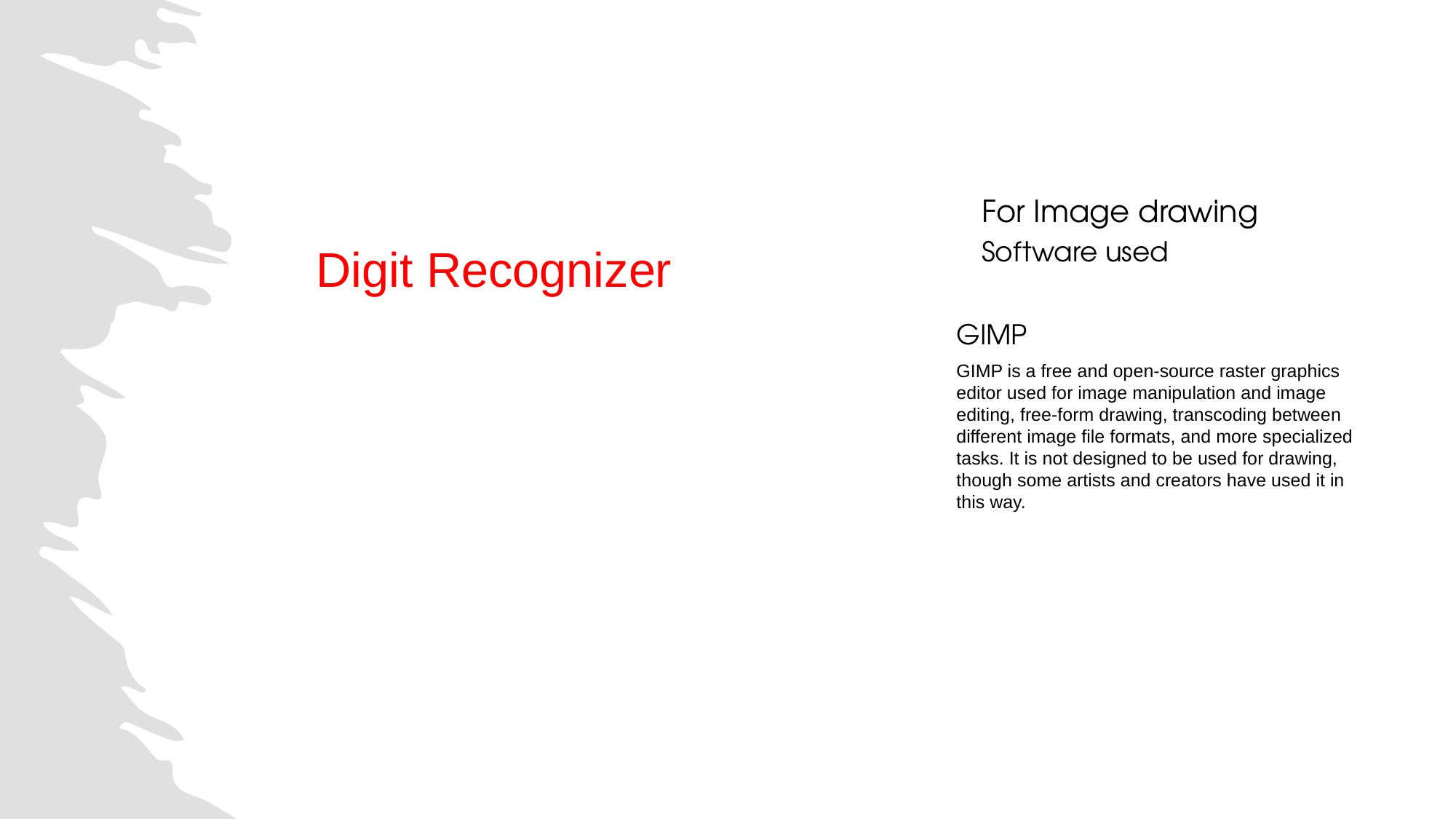

For Image drawing
Software used
Digit Recognizer
GIMP
GIMP is a free and open-source raster graphics editor used for image manipulation and image editing, free-form drawing, transcoding between different image file formats, and more specialized tasks. It is not designed to be used for drawing, though some artists and creators have used it in this way.